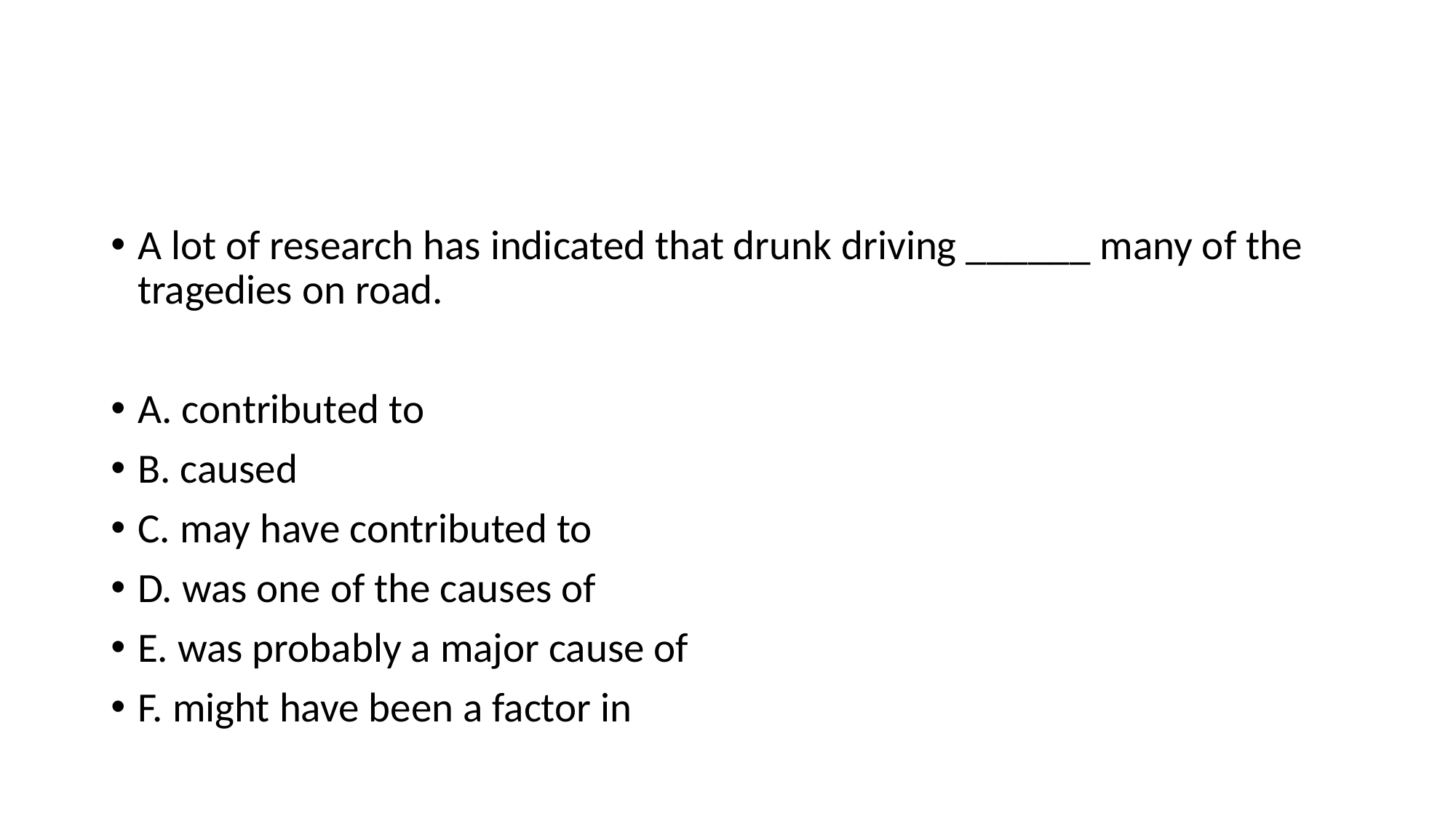

#
A lot of research has indicated that drunk driving ______ many of the tragedies on road.

A. contributed to
B. caused
C. may have contributed to
D. was one of the causes of
E. was probably a major cause of
F. might have been a factor in